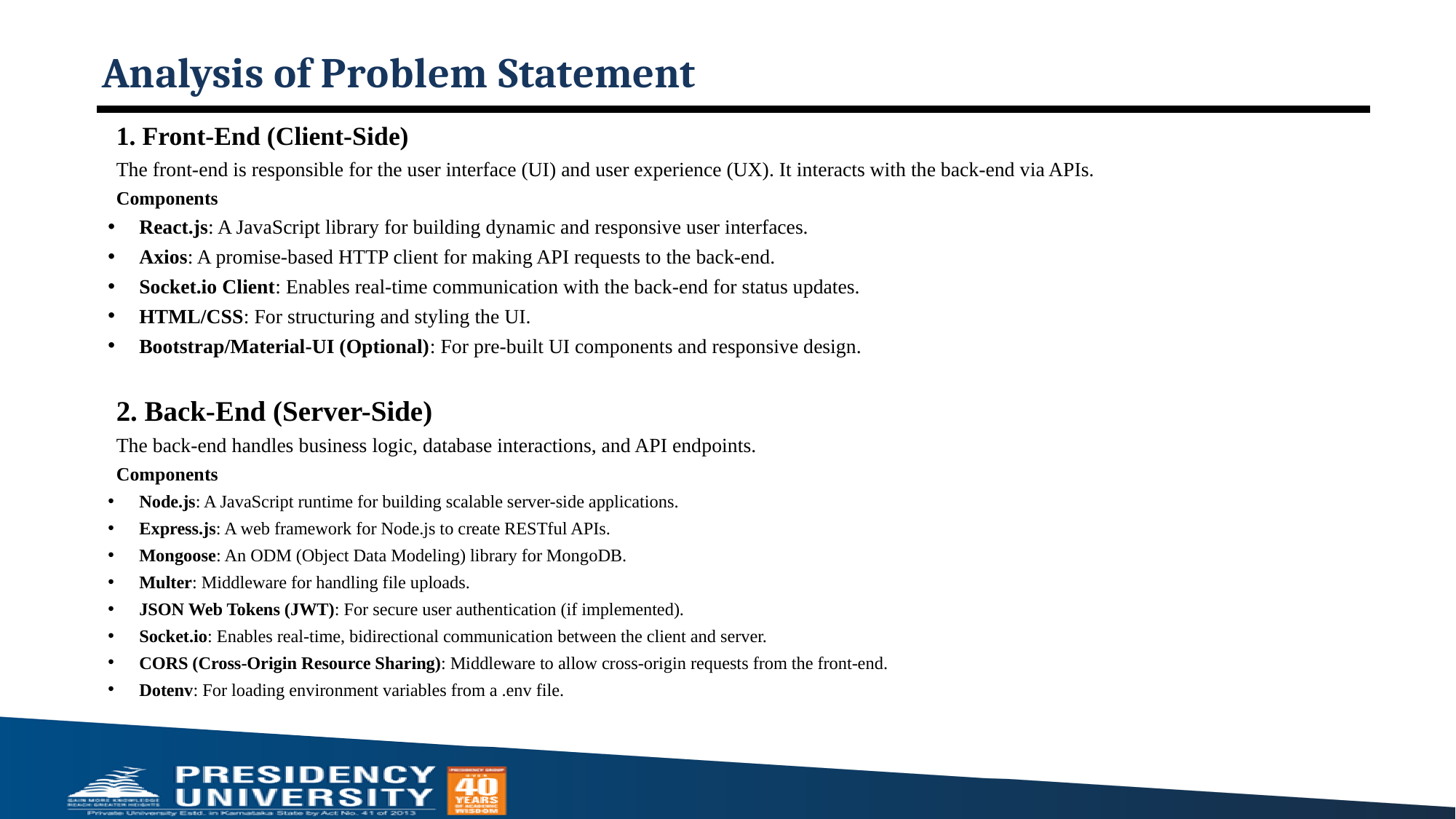

# Analysis of Problem Statement

1. Front-End (Client-Side)
The front-end is responsible for the user interface (UI) and user experience (UX). It interacts with the back-end via APIs.
Components
React.js: A JavaScript library for building dynamic and responsive user interfaces.
Axios: A promise-based HTTP client for making API requests to the back-end.
Socket.io Client: Enables real-time communication with the back-end for status updates.
HTML/CSS: For structuring and styling the UI.
Bootstrap/Material-UI (Optional): For pre-built UI components and responsive design.

2. Back-End (Server-Side)
The back-end handles business logic, database interactions, and API endpoints.
Components
Node.js: A JavaScript runtime for building scalable server-side applications.
Express.js: A web framework for Node.js to create RESTful APIs.
Mongoose: An ODM (Object Data Modeling) library for MongoDB.
Multer: Middleware for handling file uploads.
JSON Web Tokens (JWT): For secure user authentication (if implemented).
Socket.io: Enables real-time, bidirectional communication between the client and server.
CORS (Cross-Origin Resource Sharing): Middleware to allow cross-origin requests from the front-end.
Dotenv: For loading environment variables from a .env file.